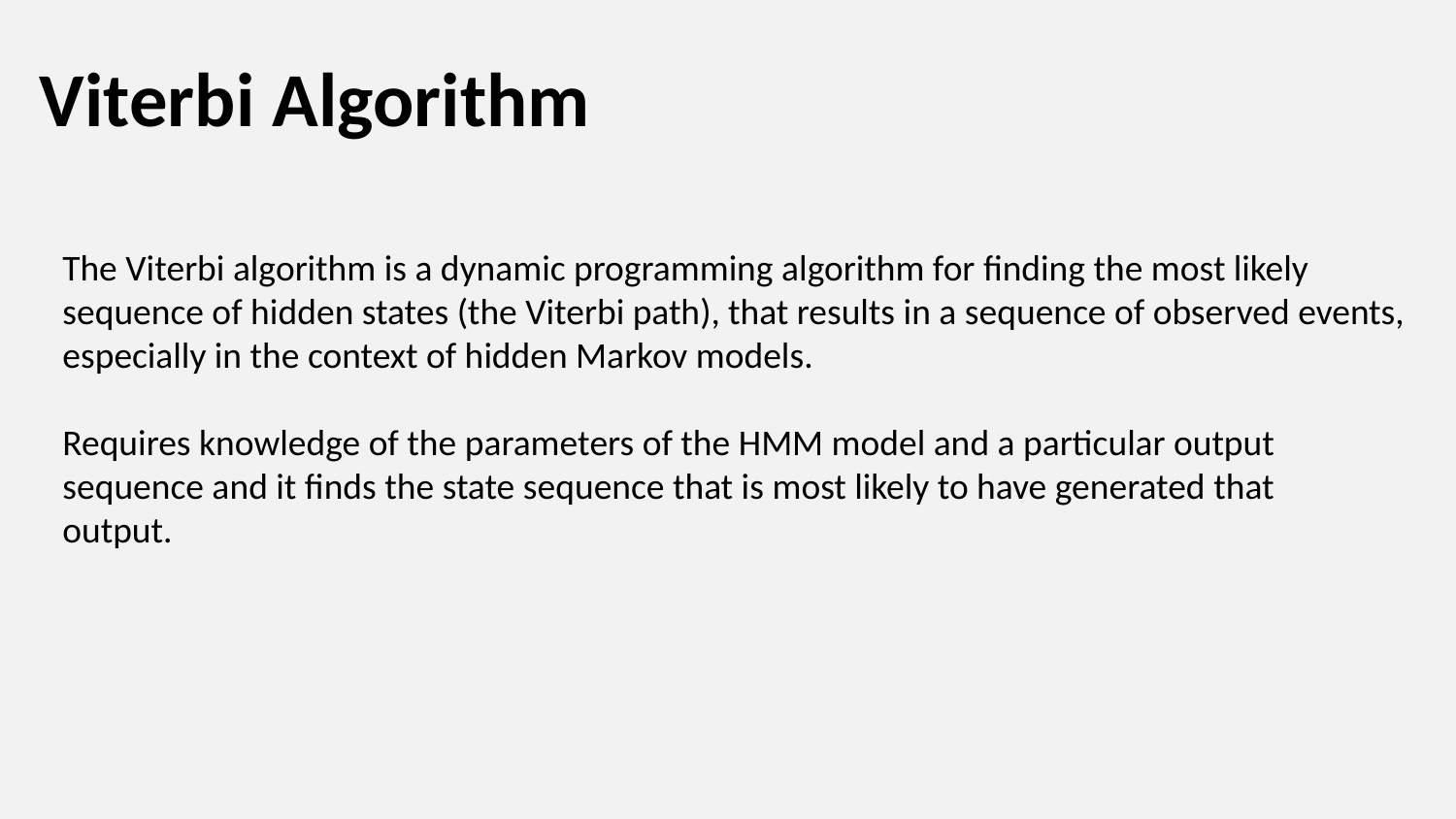

# Viterbi Algorithm
The Viterbi algorithm is a dynamic programming algorithm for finding the most likely
sequence of hidden states (the Viterbi path), that results in a sequence of observed events,
especially in the context of hidden Markov models.

Requires knowledge of the parameters of the HMM model and a particular output
sequence and it finds the state sequence that is most likely to have generated that
output.